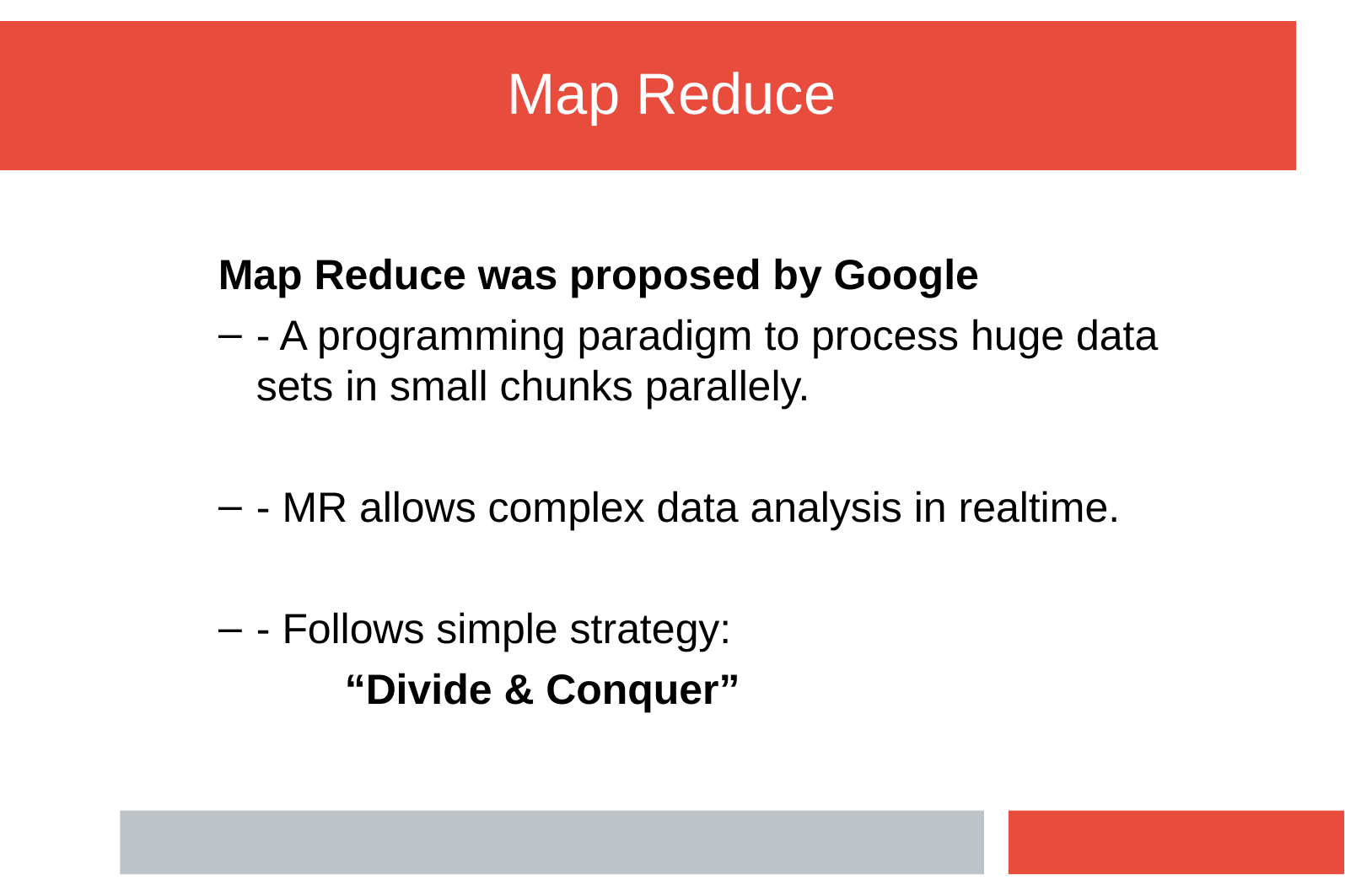

Map Reduce
Map Reduce was proposed by Google
- A programming paradigm to process huge data sets in small chunks parallely.

- MR allows complex data analysis in realtime.

- Follows simple strategy:
“Divide & Conquer”